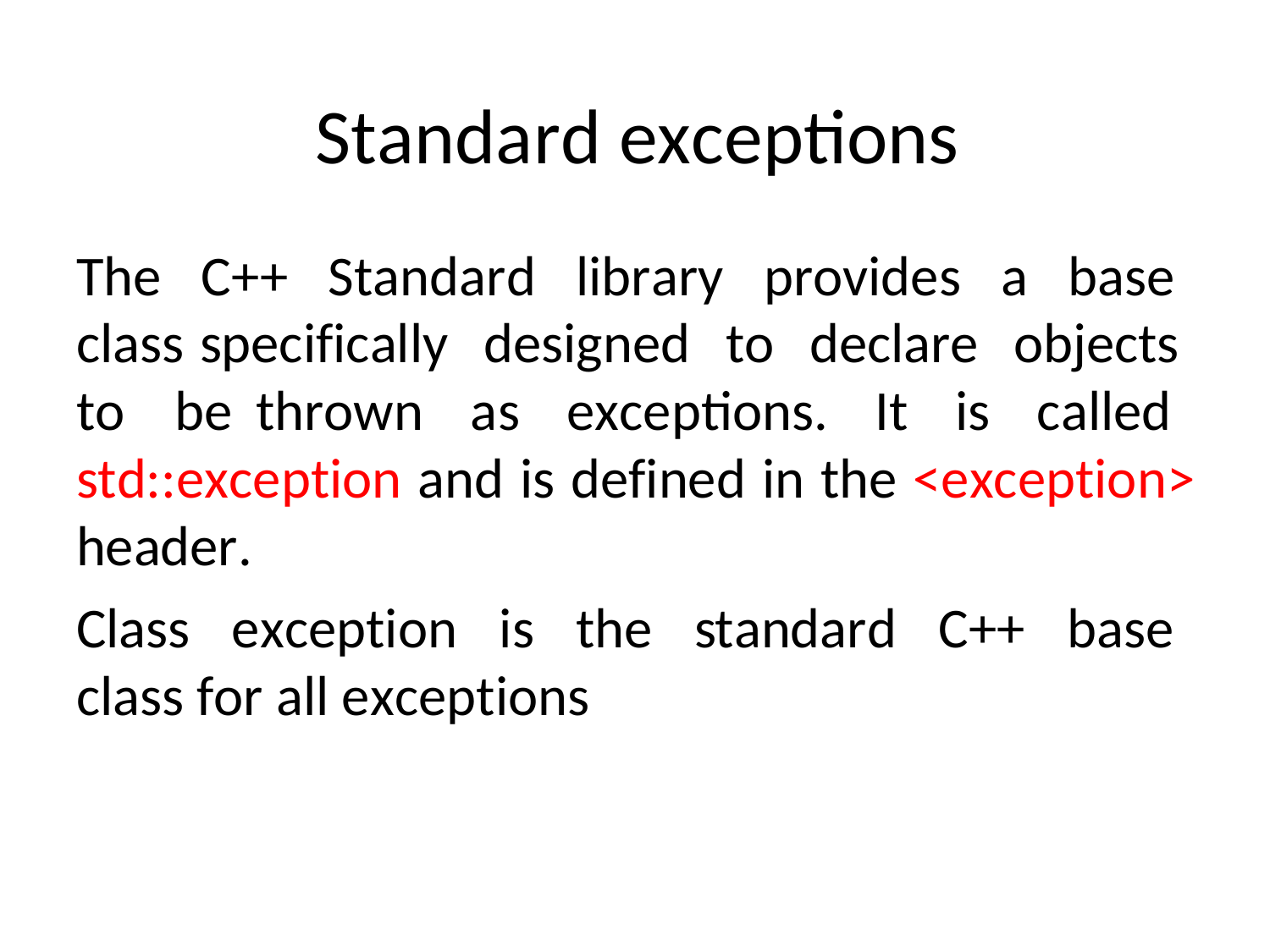

# Standard exceptions
The  C++  Standard  library  provides  a  base  class specifically  designed  to  declare  objects  to  be thrown  as  exceptions.  It  is  called  std::exception and is defined in the <exception> header.
Class  exception  is  the  standard  C++  base  class for all exceptions